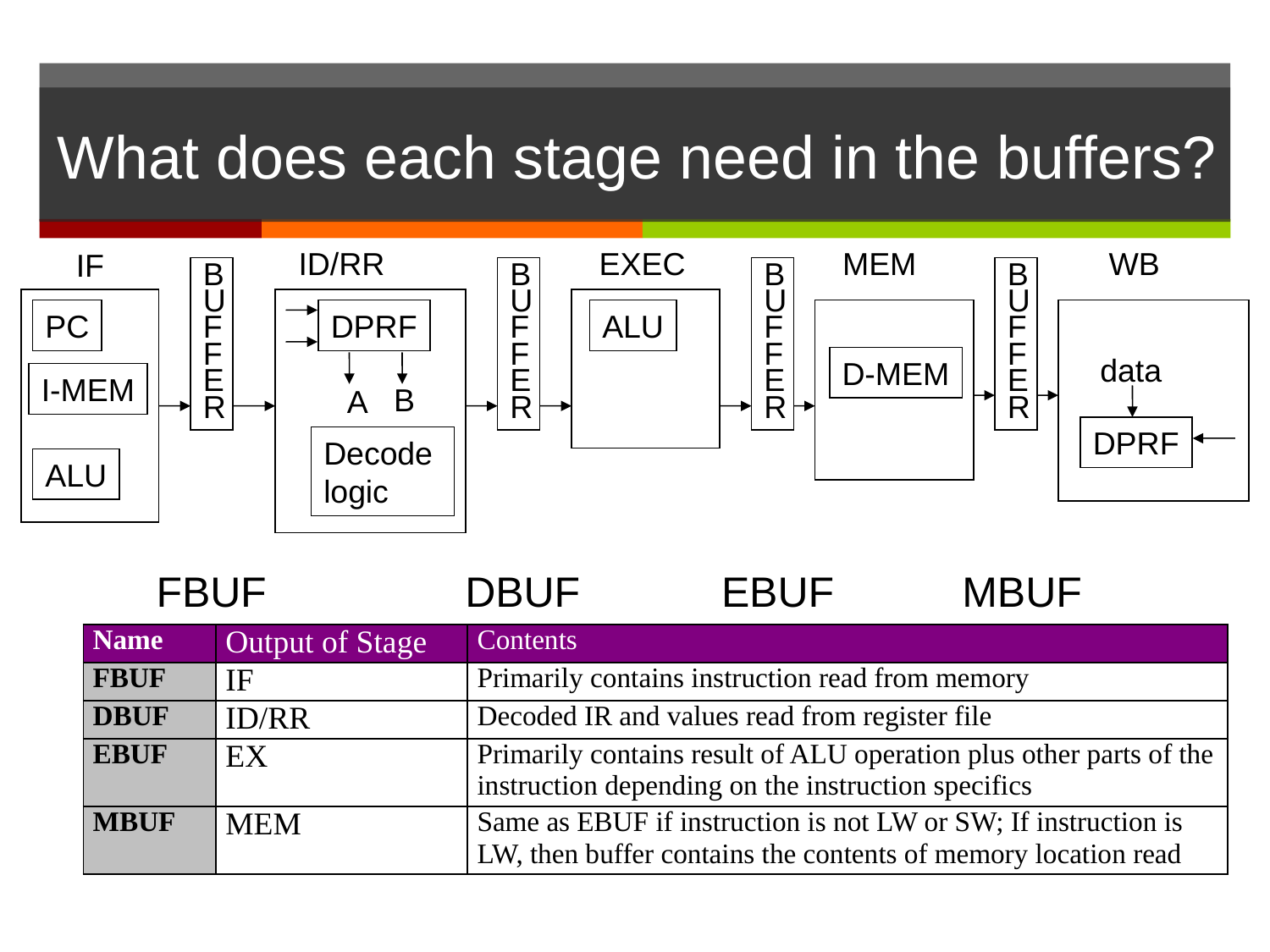

# What does each stage need in the buffers?
ID/RR
EXEC
MEM
WB
IF
B
U
F
F
E
R
B
U
F
F
E
R
B
U
F
F
E
R
B
U
F
F
E
R

PC
DPRF
ALU

data
D-MEM

I-MEM
B
A

DPRF
Decode
logic

ALU
FBUF
DBUF
EBUF
MBUF
| Name | Output of Stage | Contents |
| --- | --- | --- |
| FBUF | IF | Primarily contains instruction read from memory |
| DBUF | ID/RR | Decoded IR and values read from register file |
| EBUF | EX | Primarily contains result of ALU operation plus other parts of the instruction depending on the instruction specifics |
| MBUF | MEM | Same as EBUF if instruction is not LW or SW; If instruction is LW, then buffer contains the contents of memory location read |